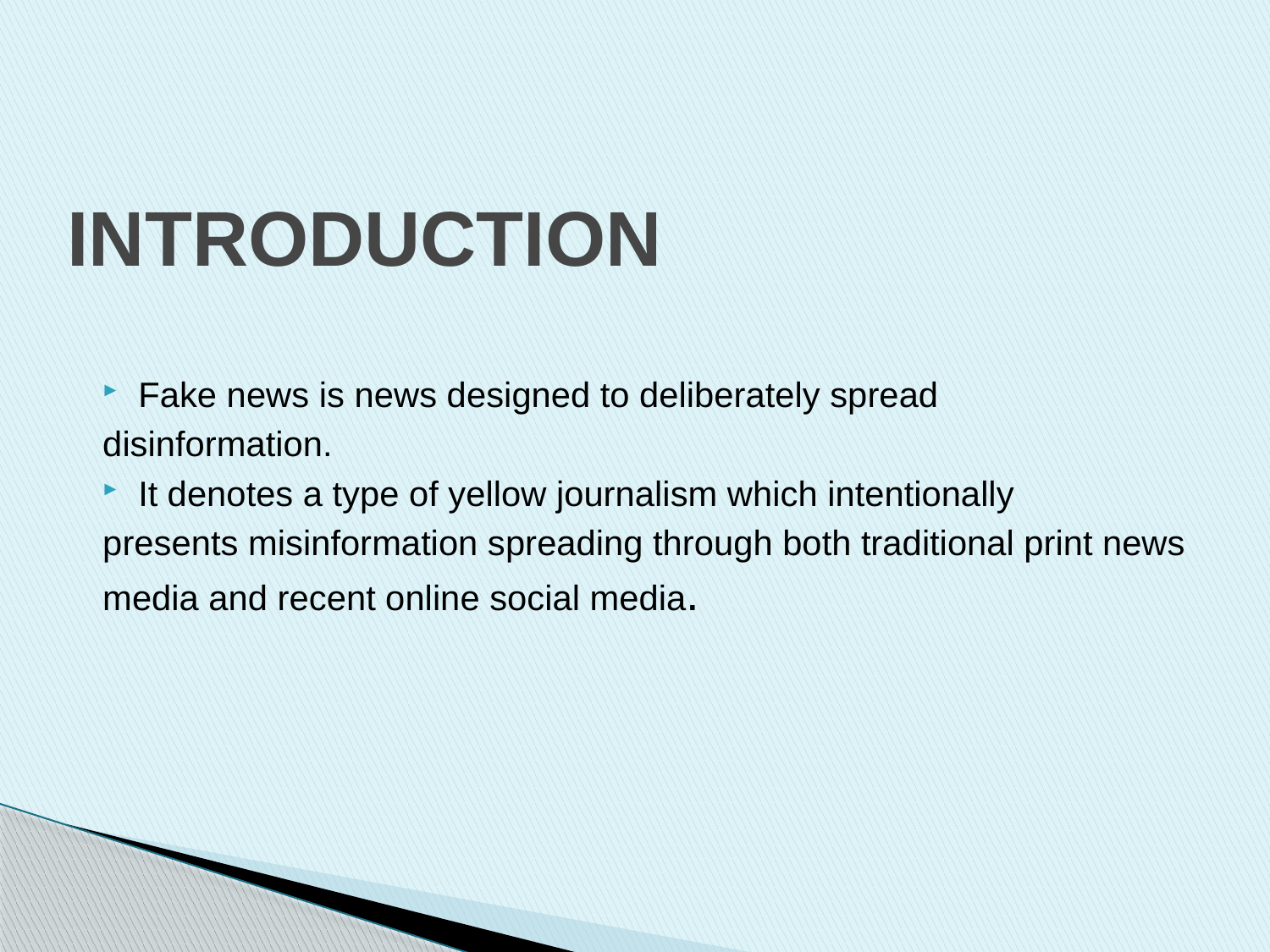

# INTRODUCTION
Fake news is news designed to deliberately spread
disinformation.
It denotes a type of yellow journalism which intentionally
presents misinformation spreading through both traditional print news media and recent online social media.